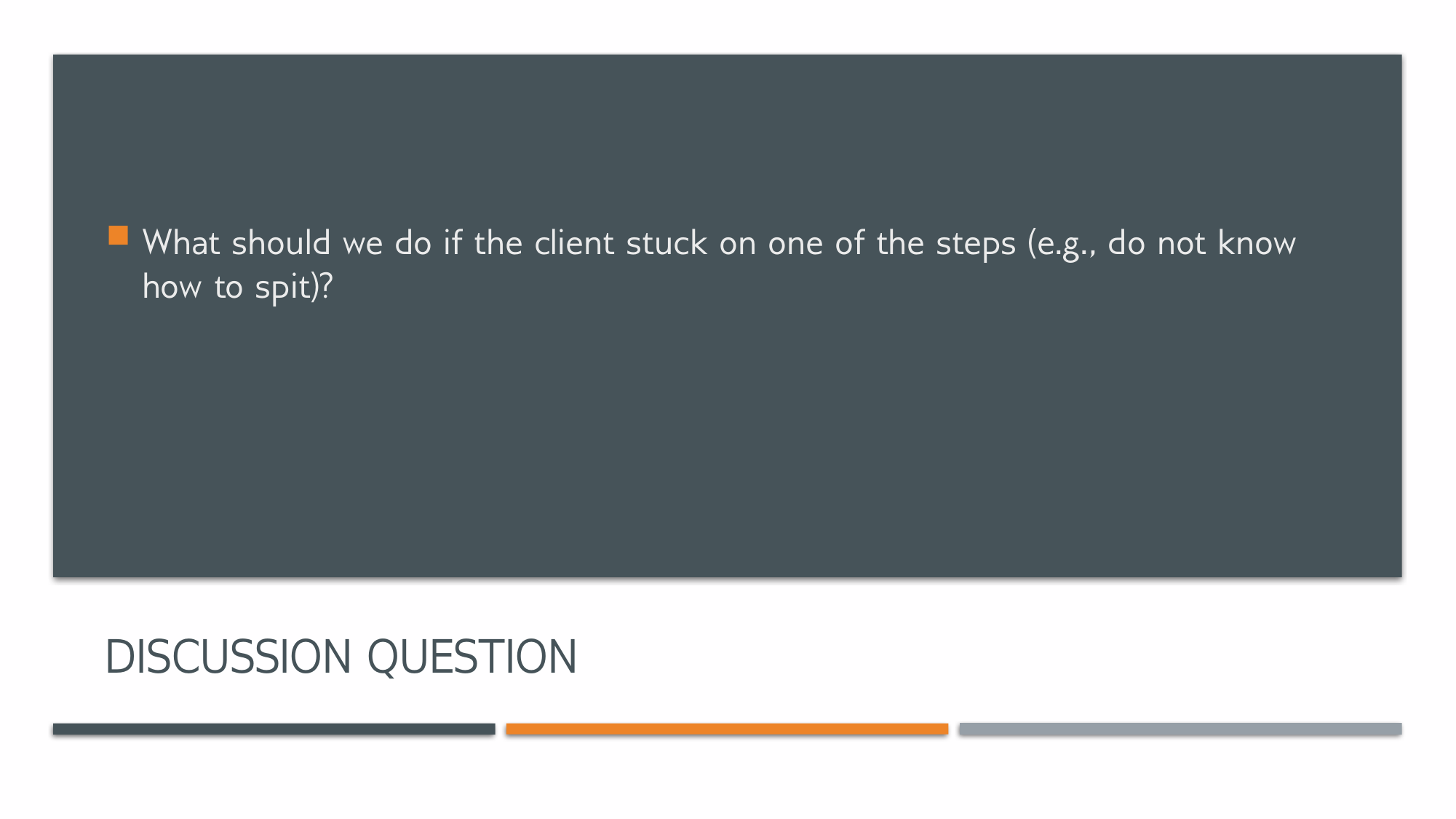

What should we do if the client stuck on one of the steps (e.g., do not know how to spit)?

# Discussion QUESTION